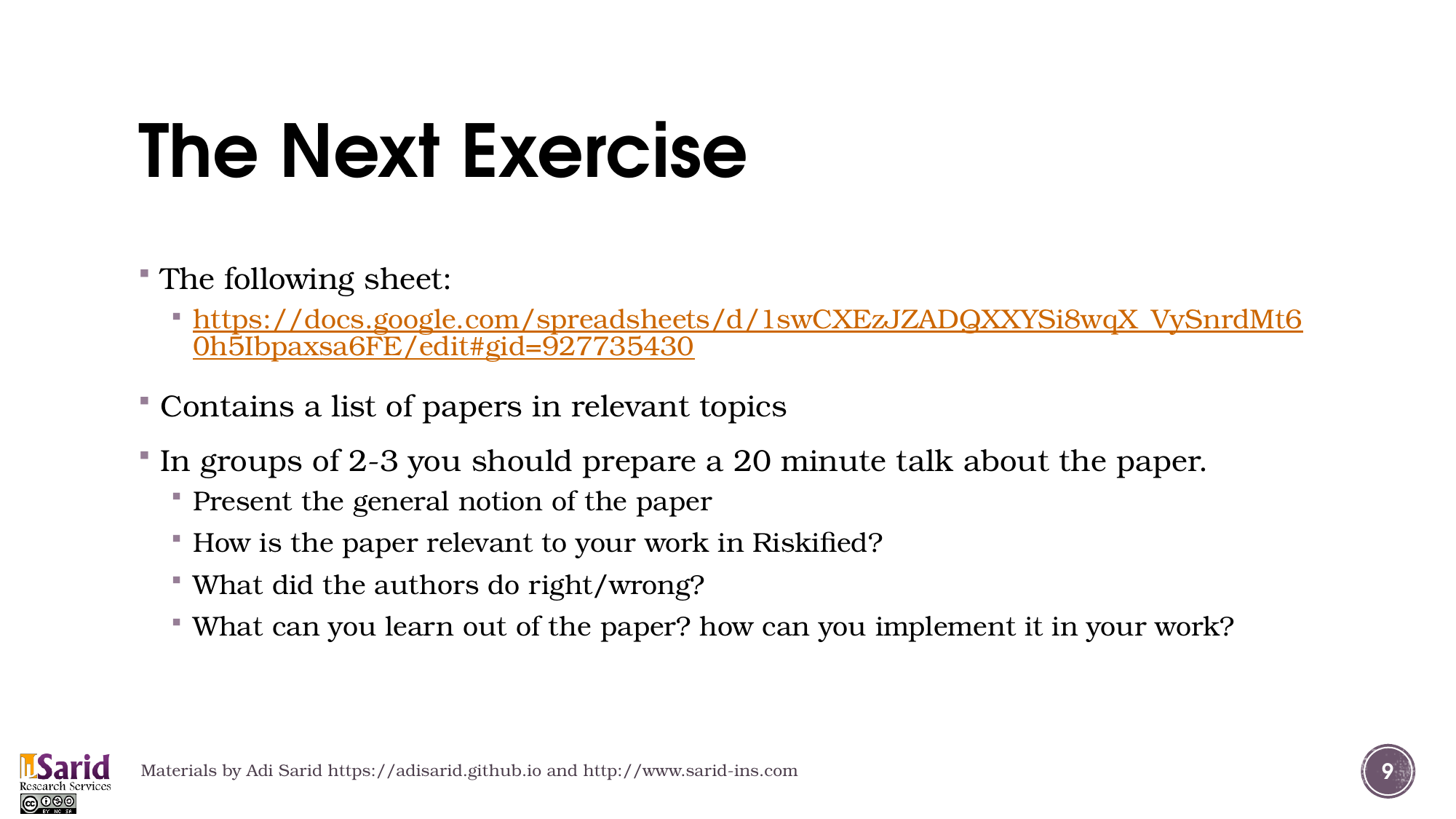

# The Next Exercise
The following sheet:
https://docs.google.com/spreadsheets/d/1swCXEzJZADQXXYSi8wqX_VySnrdMt60h5Ibpaxsa6FE/edit#gid=927735430
Contains a list of papers in relevant topics
In groups of 2-3 you should prepare a 20 minute talk about the paper.
Present the general notion of the paper
How is the paper relevant to your work in Riskified?
What did the authors do right/wrong?
What can you learn out of the paper? how can you implement it in your work?
Materials by Adi Sarid https://adisarid.github.io and http://www.sarid-ins.com
9